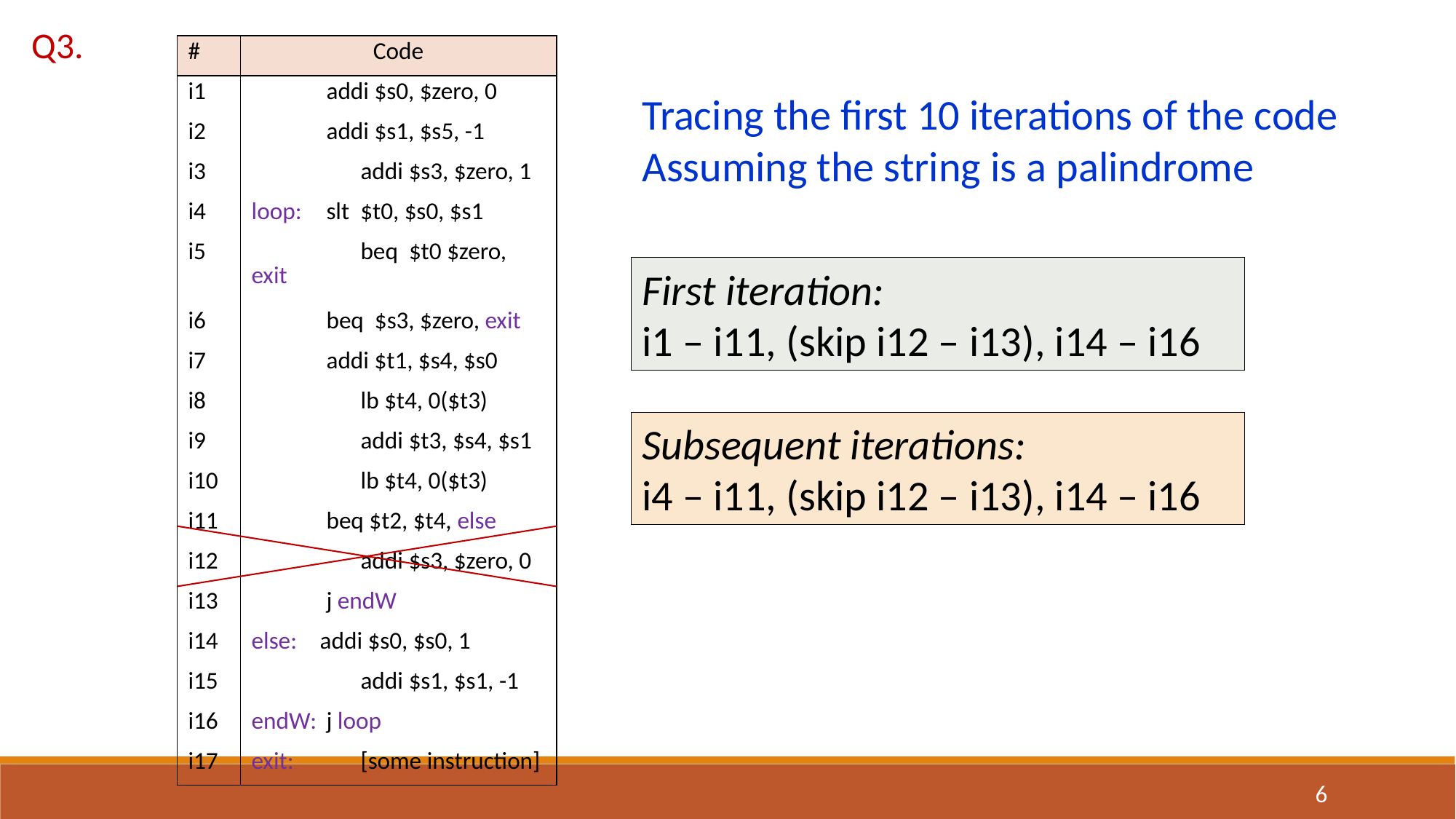

Q3.
| # | Code |
| --- | --- |
| i1 | addi $s0, $zero, 0 |
| i2 | addi $s1, $s5, -1 |
| i3 | addi $s3, $zero, 1 |
| i4 | loop: slt $t0, $s0, $s1 |
| i5 | beq $t0 $zero, exit |
| i6 | beq $s3, $zero, exit |
| i7 | addi $t1, $s4, $s0 |
| i8 | lb $t4, 0($t3) |
| i9 | addi $t3, $s4, $s1 |
| i10 | lb $t4, 0($t3) |
| i11 | beq $t2, $t4, else |
| i12 | addi $s3, $zero, 0 |
| i13 | j endW |
| i14 | else: addi $s0, $s0, 1 |
| i15 | addi $s1, $s1, -1 |
| i16 | endW: j loop |
| i17 | exit: [some instruction] |
Tracing the first 10 iterations of the code
Assuming the string is a palindrome
First iteration:
i1 – i11, (skip i12 – i13), i14 – i16
Subsequent iterations:
i4 – i11, (skip i12 – i13), i14 – i16
6